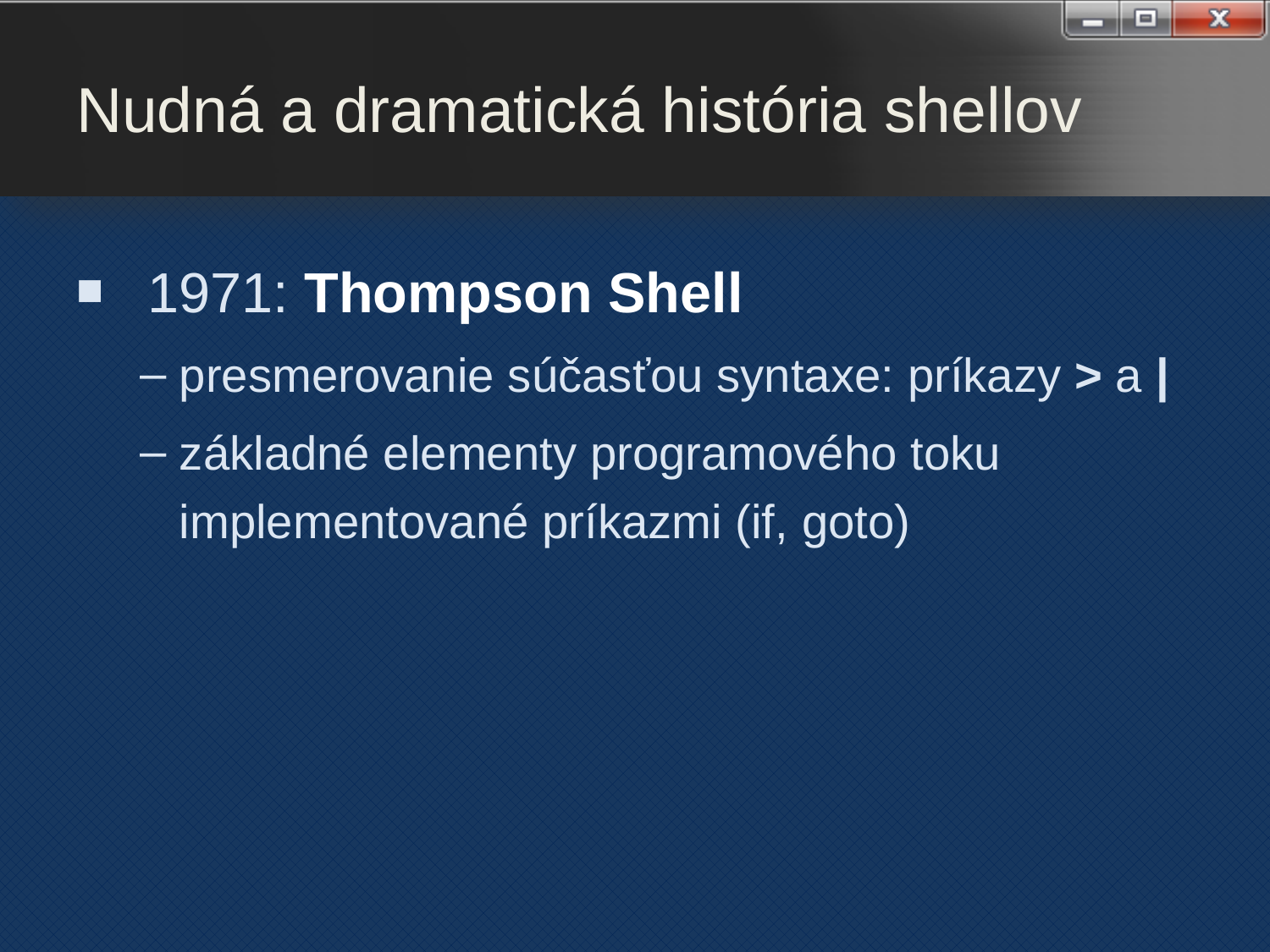

# Nudná a dramatická história shellov
1971: Thompson Shell
presmerovanie súčasťou syntaxe: príkazy > a |
základné elementy programového toku implementované príkazmi (if, goto)